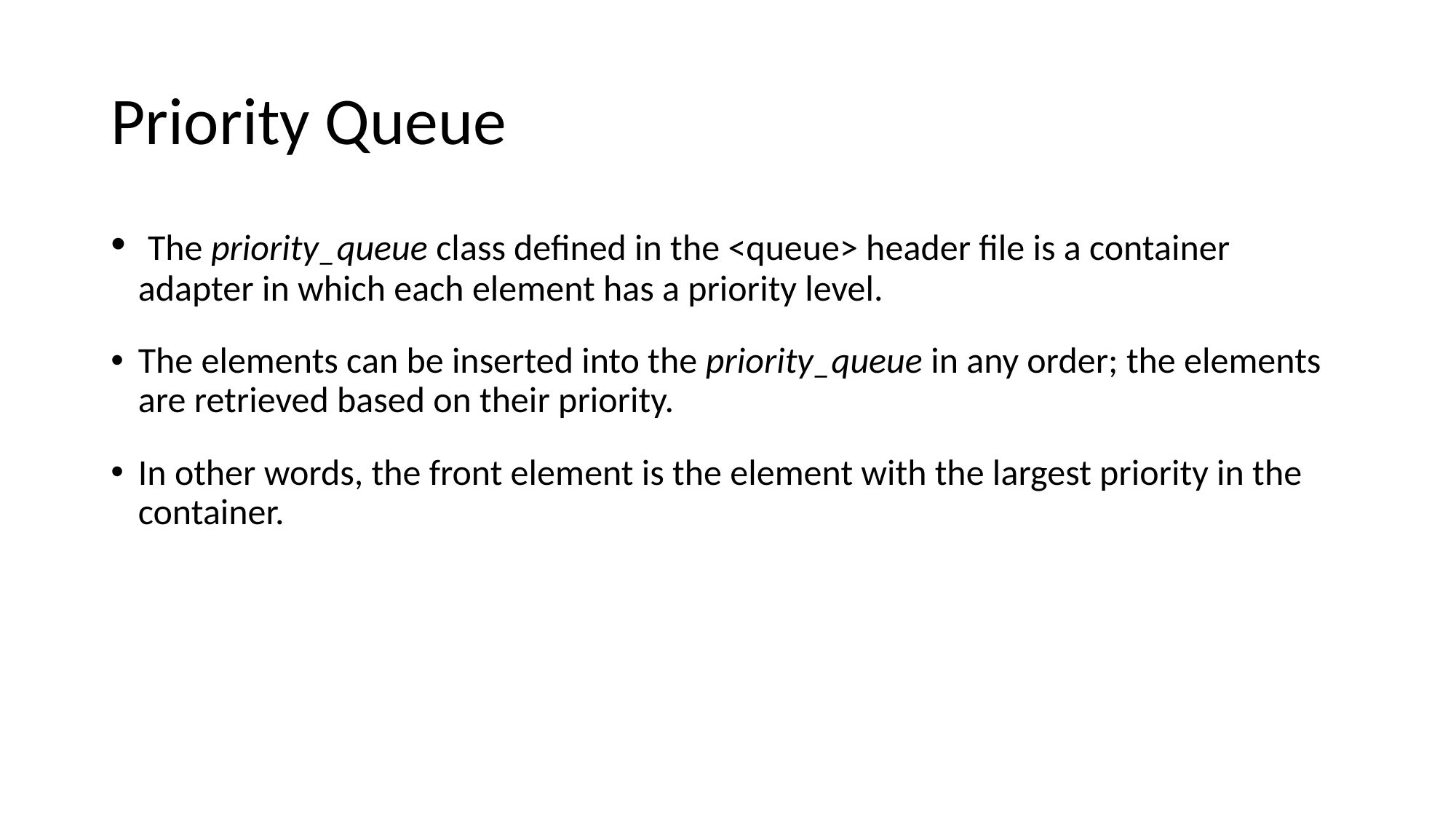

# Priority Queue
 The priority_queue class defined in the <queue> header file is a container adapter in which each element has a priority level.
The elements can be inserted into the priority_queue in any order; the elements are retrieved based on their priority.
In other words, the front element is the element with the largest priority in the container.